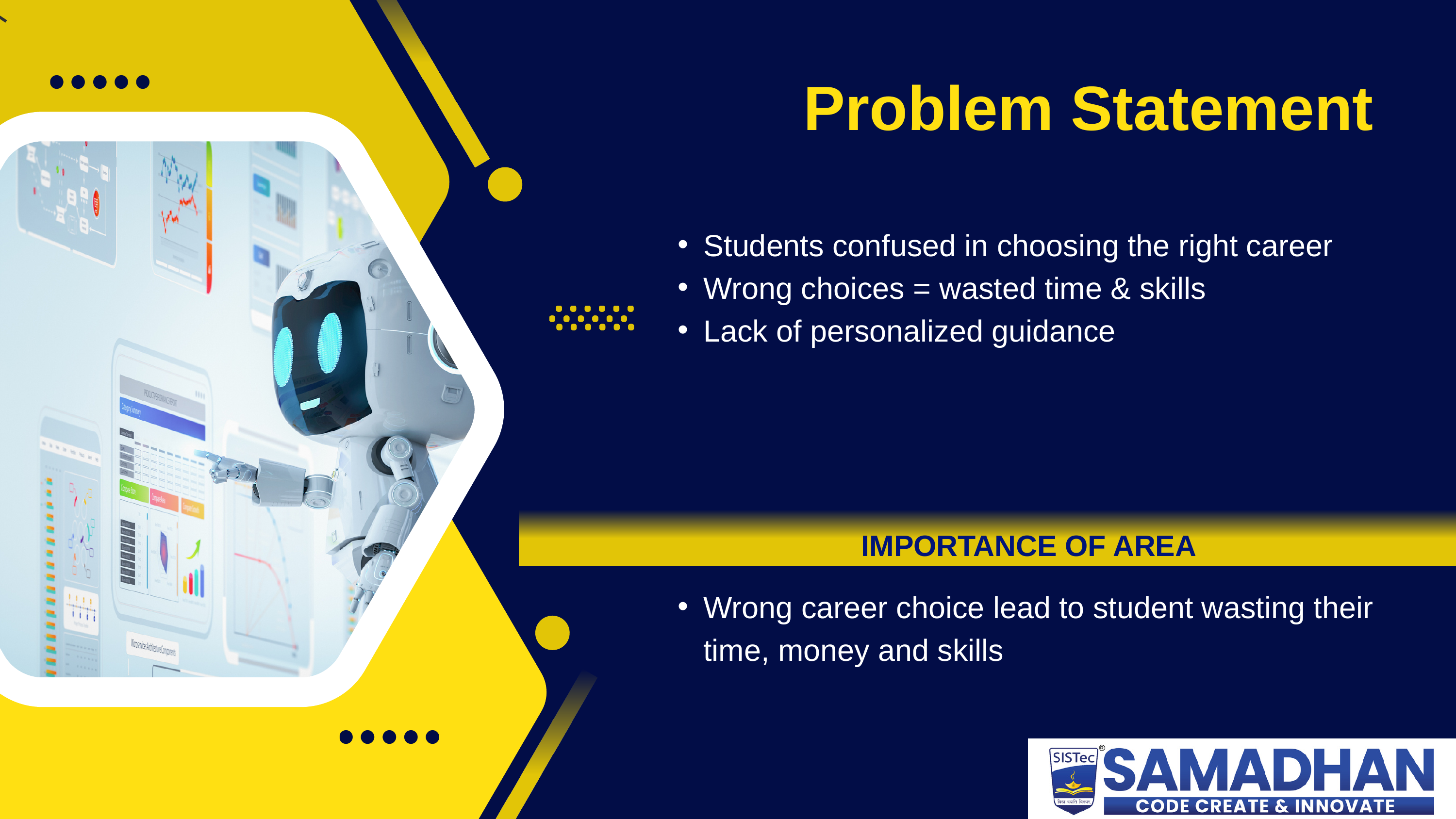

Problem Statement

Students confused in choosing the right career
Wrong choices = wasted time & skills
Lack of personalized guidance

IMPORTANCE OF AREA
Wrong career choice lead to student wasting their time, money and skills